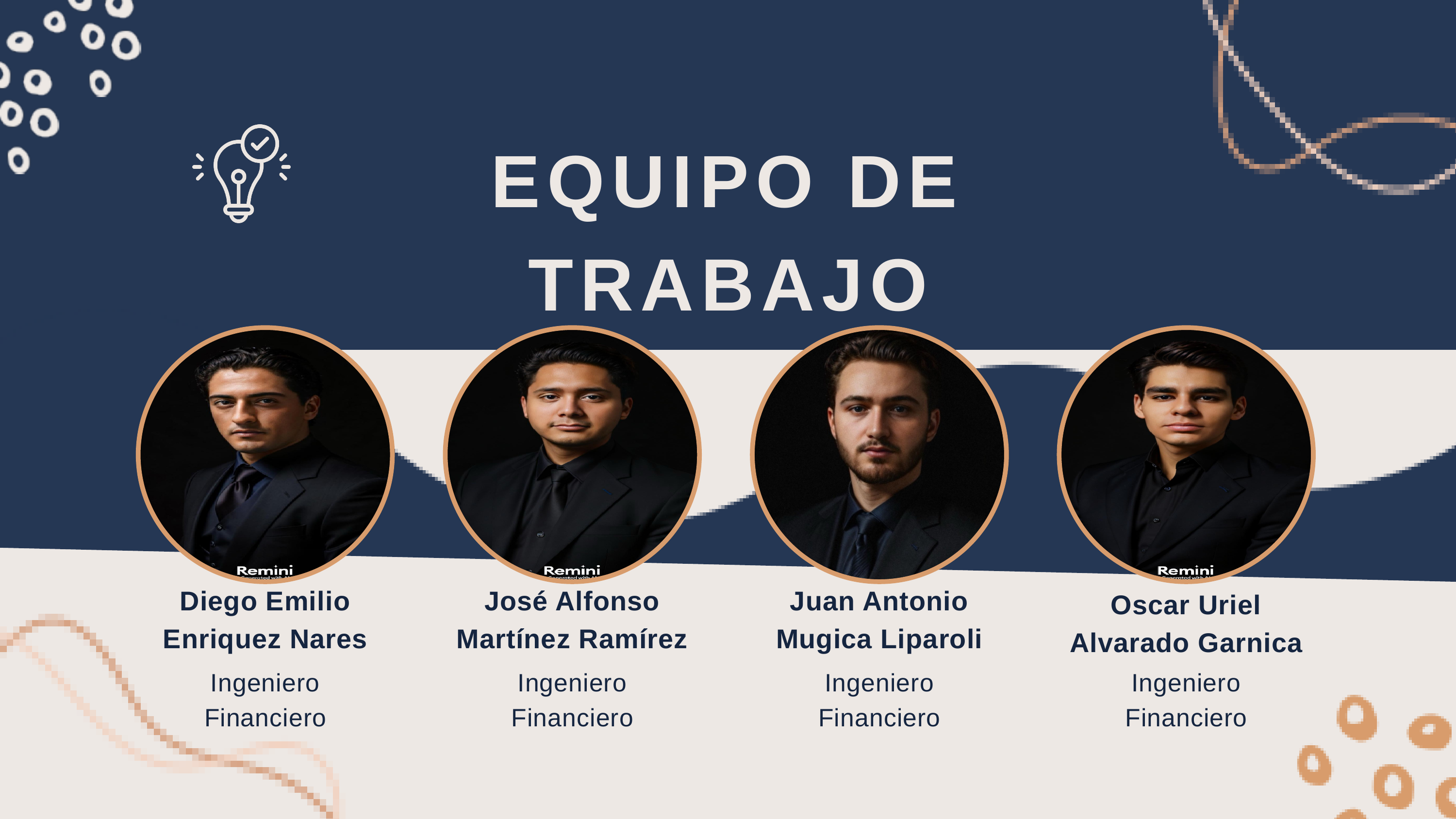

EQUIPO DE TRABAJO

Diego Emilio Enriquez Nares
José Alfonso Martínez Ramírez
Juan Antonio Mugica Liparoli
Oscar Uriel Alvarado Garnica

Ingeniero Financiero
Ingeniero Financiero
Ingeniero Financiero
Ingeniero Financiero